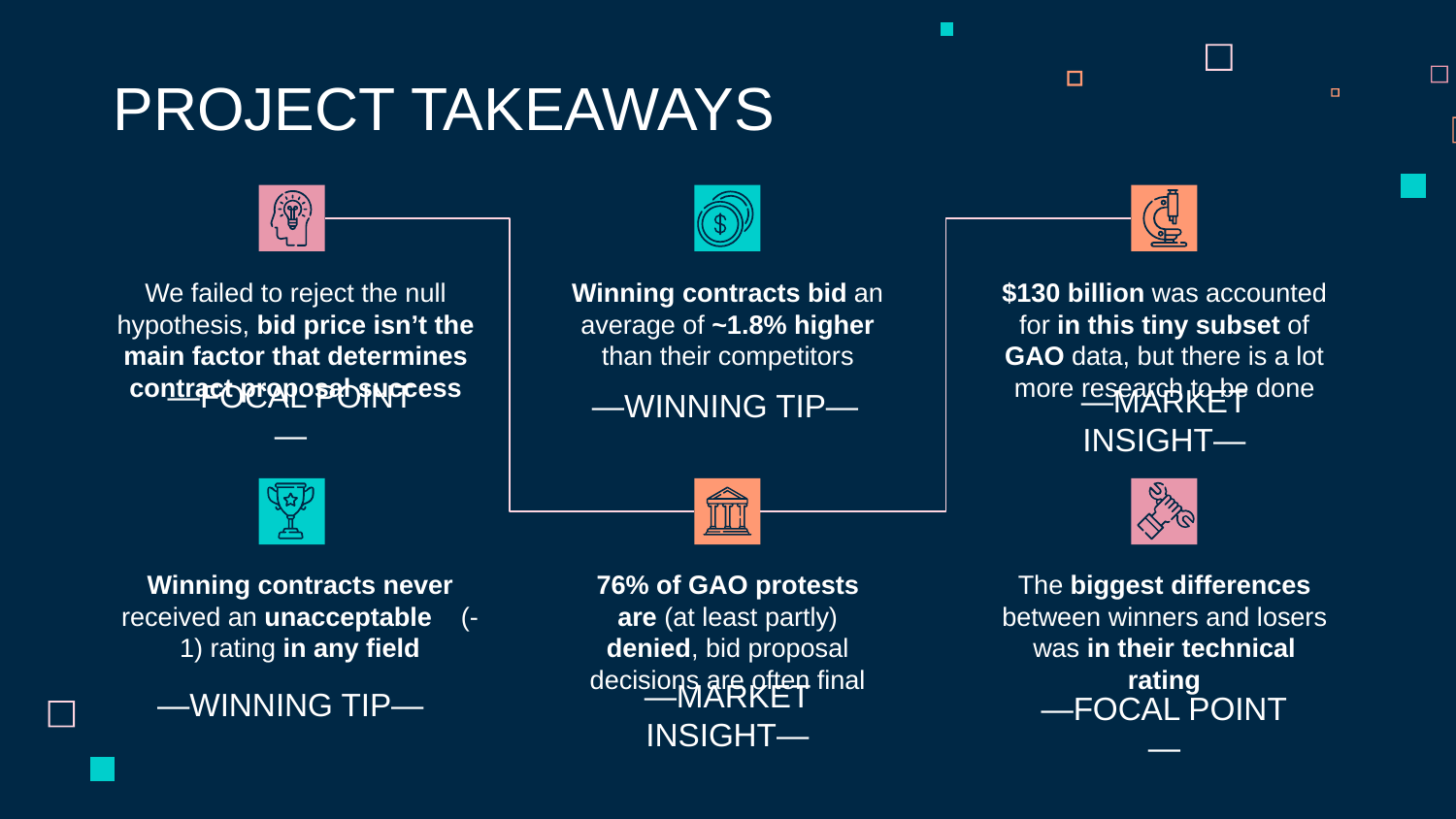

PROJECT TAKEAWAYS

We failed to reject the null hypothesis, bid price isn’t the main factor that determines contract proposal success
$130 billion was accounted for in this tiny subset of GAO data, but there is a lot more research to be done
Winning contracts bid an average of ~1.8% higher than their competitors
—WINNING TIP—
# —FOCAL POINT—
—MARKET INSIGHT—

Winning contracts never received an unacceptable    (-1) rating in any field
76% of GAO protests are (at least partly) denied, bid proposal decisions are often final
The biggest differences between winners and losers was in their technical rating
—WINNING TIP—
—MARKET INSIGHT—
—FOCAL POINT—